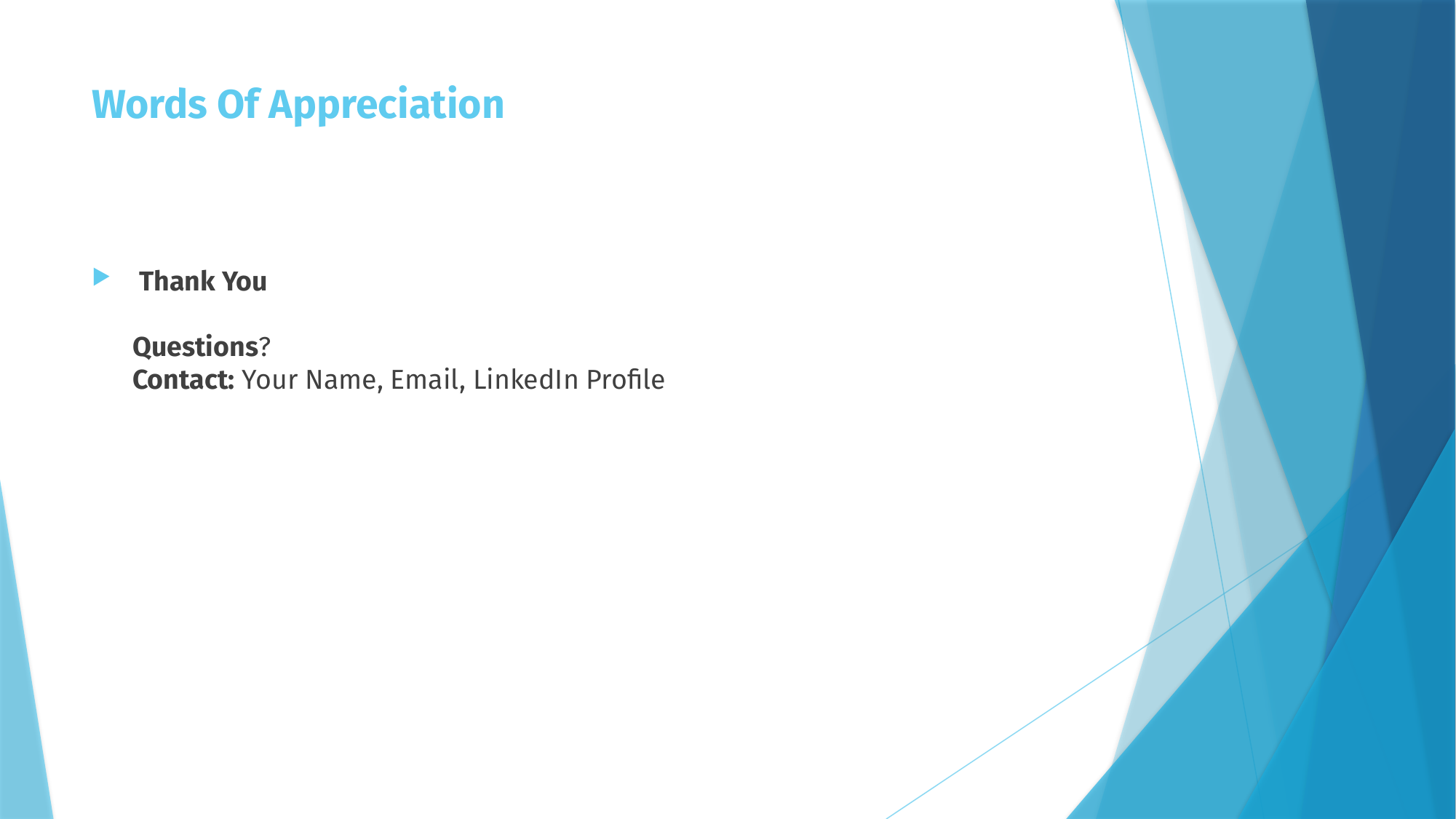

# Words Of Appreciation
 Thank You
Questions?
Contact: Your Name, Email, LinkedIn Profile